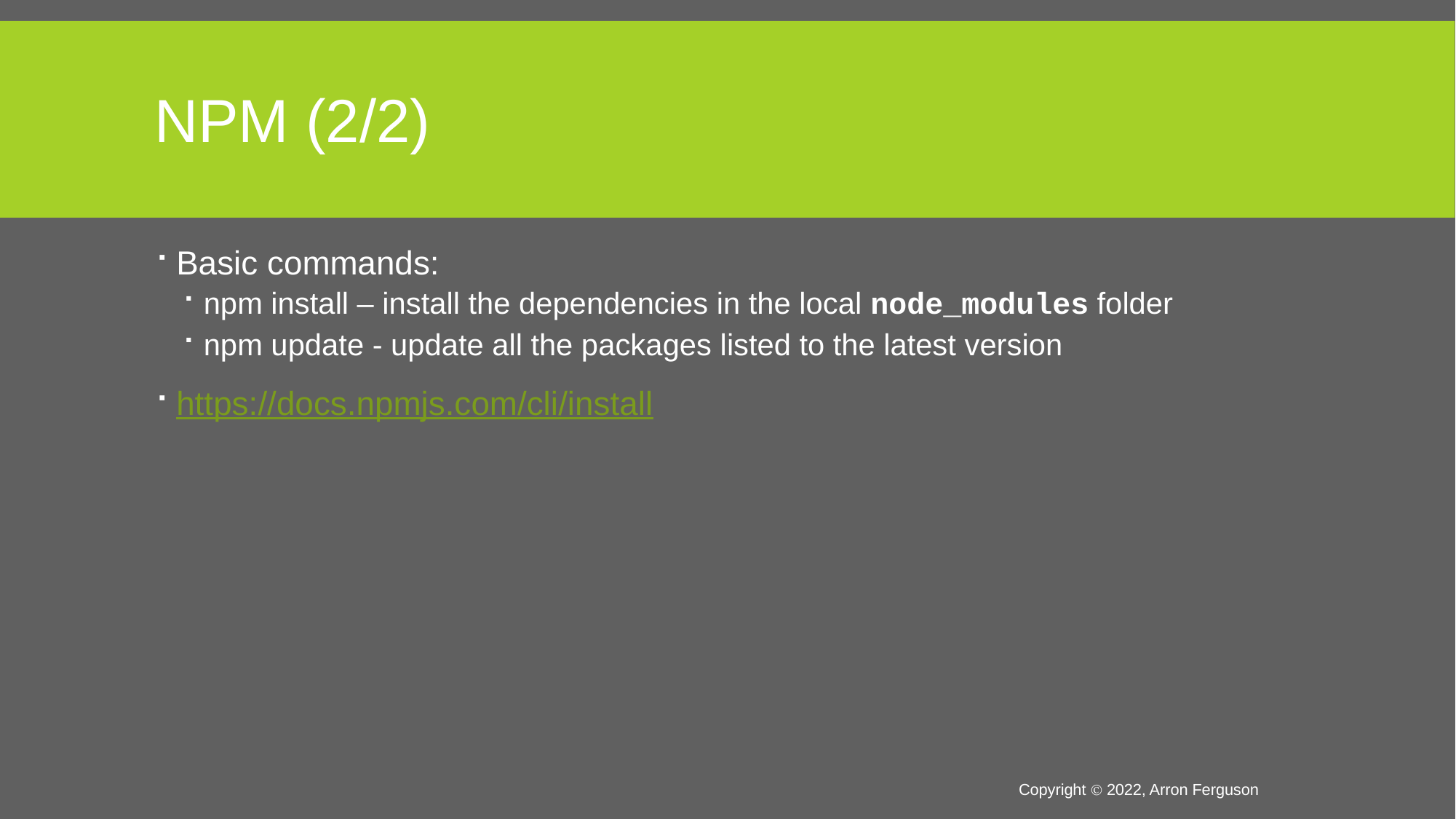

# NPM (2/2)
Basic commands:
npm install – install the dependencies in the local node_modules folder
npm update - update all the packages listed to the latest version
https://docs.npmjs.com/cli/install

Copyright Ⓒ 2022, Arron Ferguson